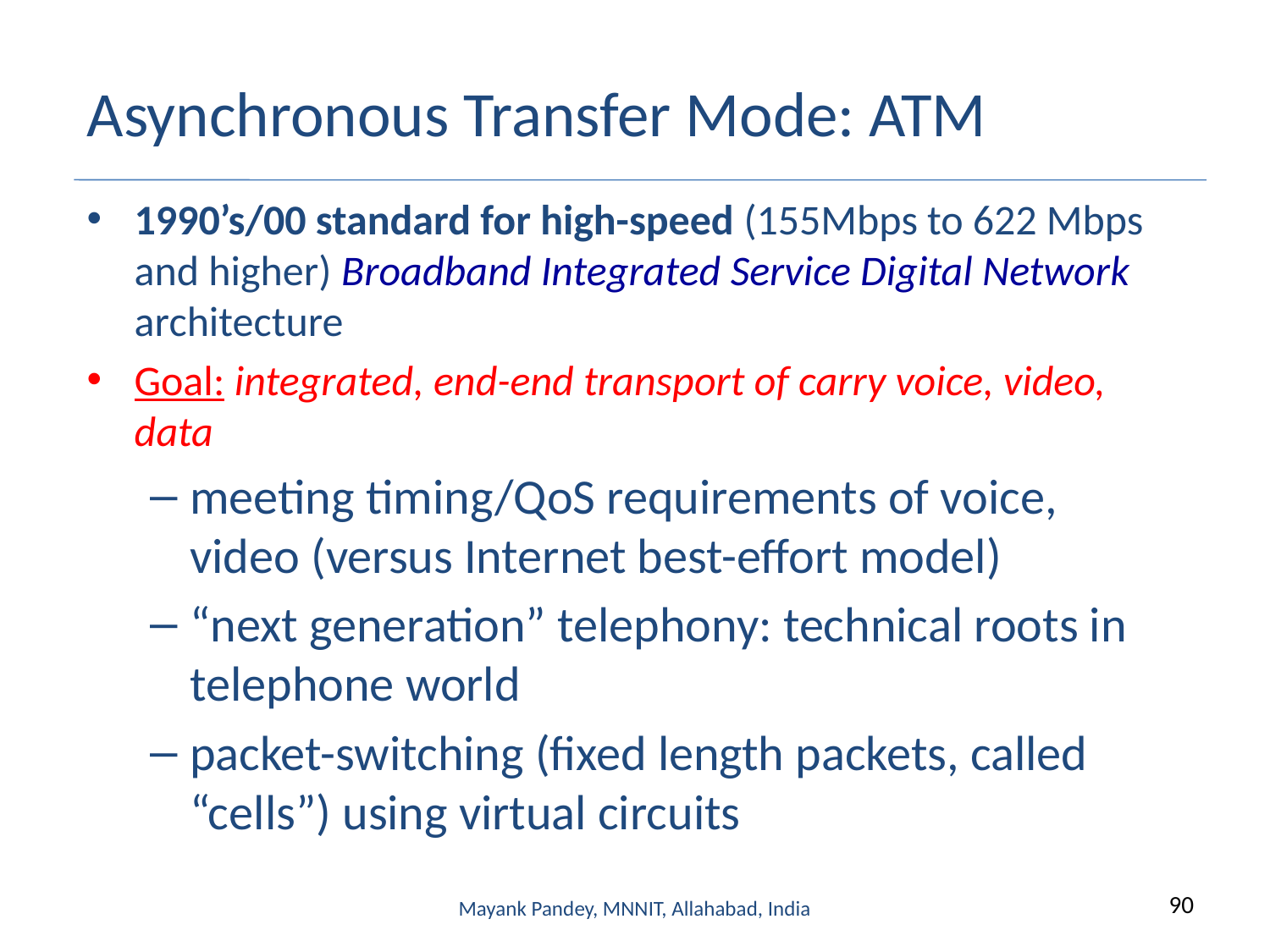

# Asynchronous Transfer Mode: ATM
1990’s/00 standard for high-speed (155Mbps to 622 Mbps and higher) Broadband Integrated Service Digital Network architecture
Goal: integrated, end-end transport of carry voice, video, data
meeting timing/QoS requirements of voice, video (versus Internet best-effort model)
“next generation” telephony: technical roots in telephone world
packet-switching (fixed length packets, called “cells”) using virtual circuits
Mayank Pandey, MNNIT, Allahabad, India
90